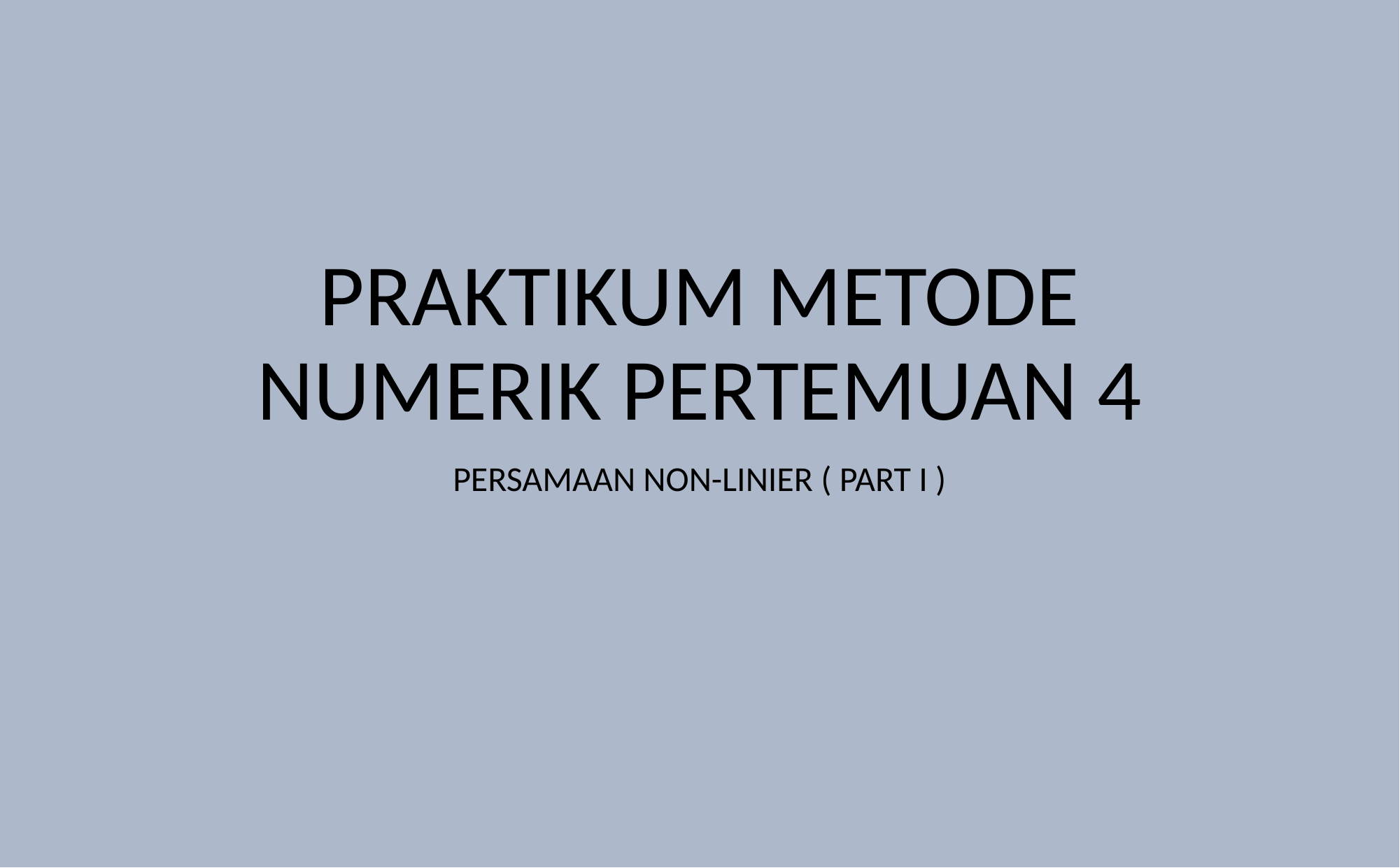

# PRAKTIKUM METODE NUMERIK PERTEMUAN 4
PERSAMAAN NON-LINIER ( PART I )